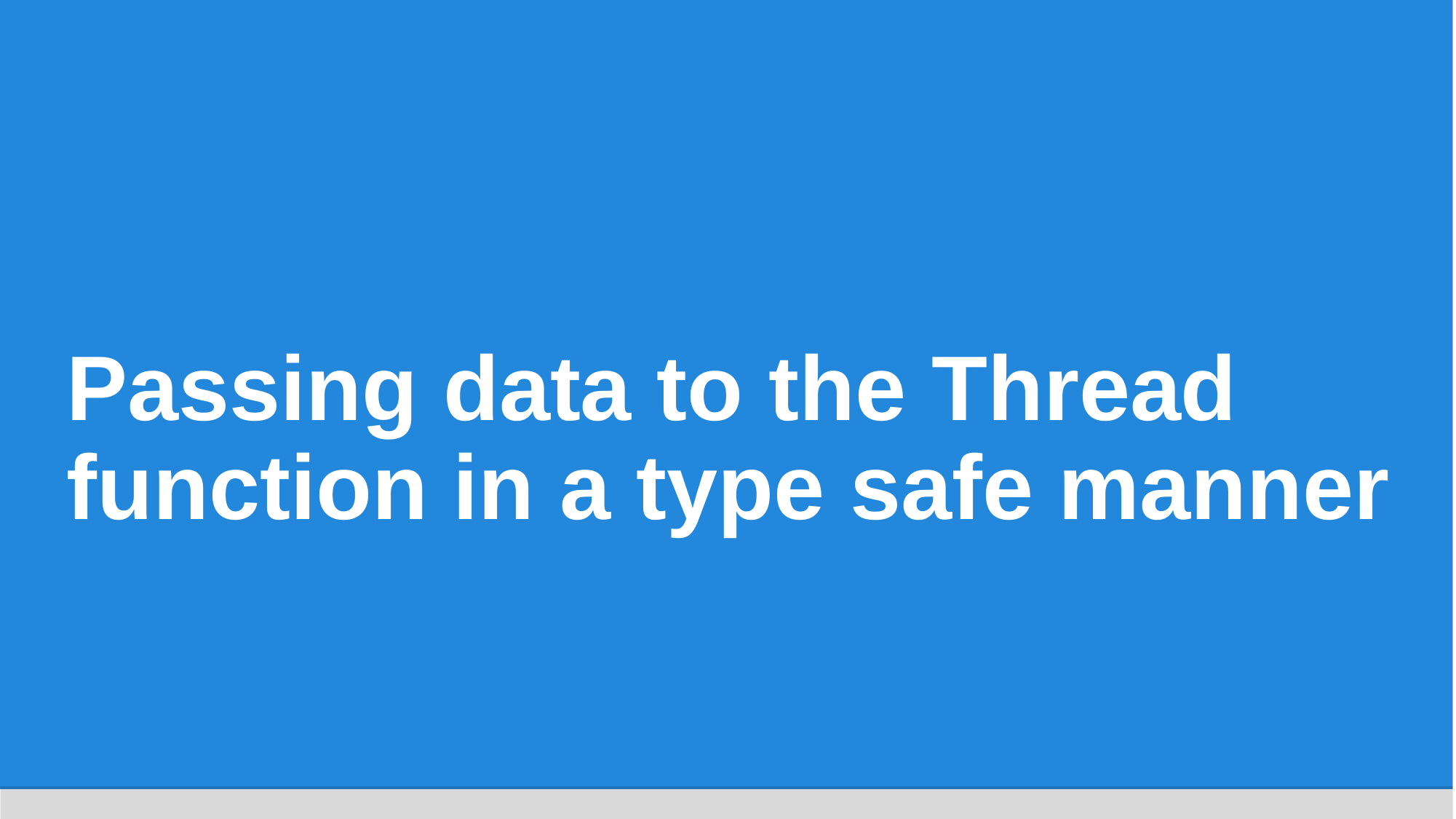

# Passing data to the Thread function in a type safe manner